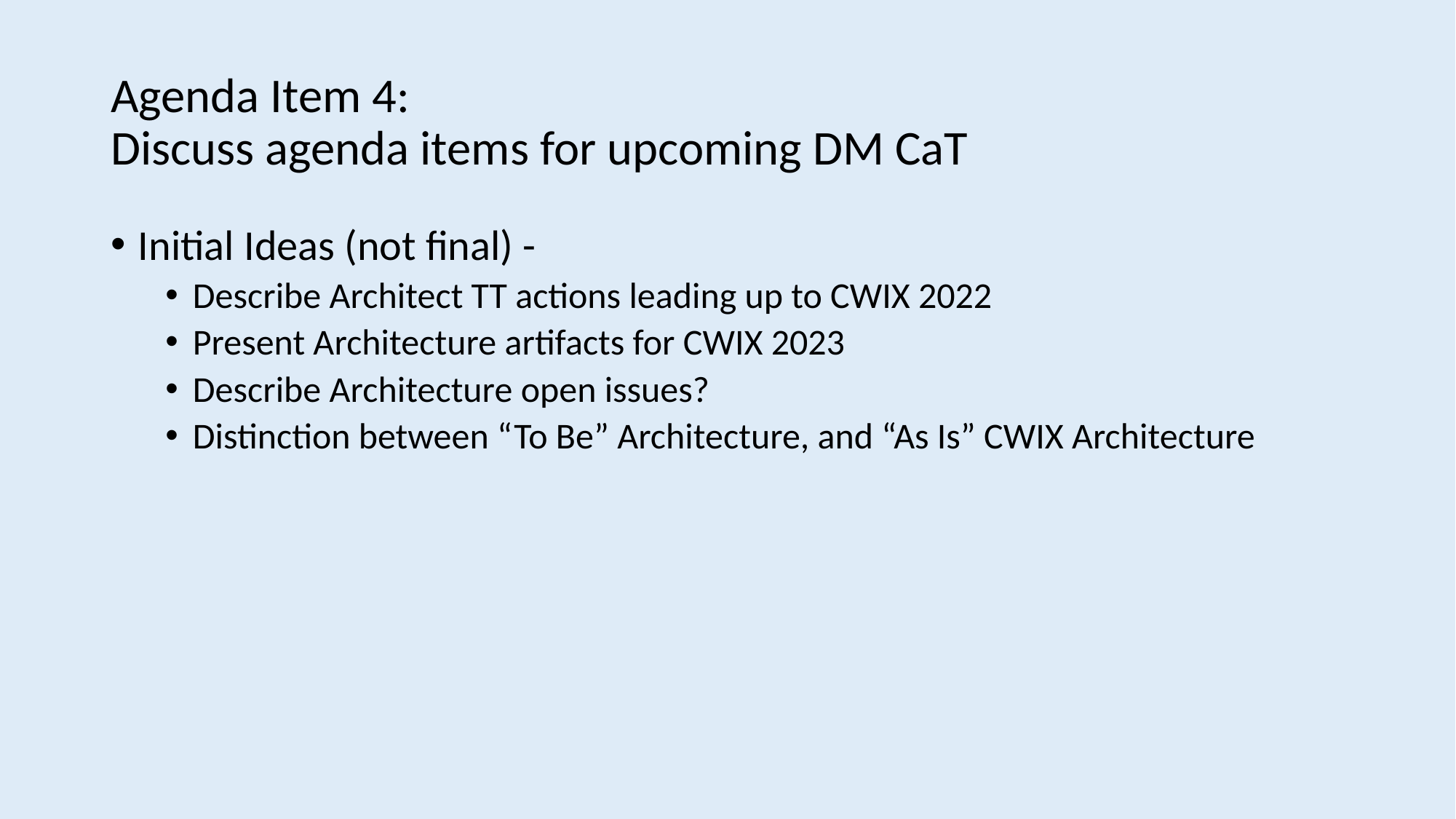

# Agenda Item 4: Discuss agenda items for upcoming DM CaT
Initial Ideas (not final) -
Describe Architect TT actions leading up to CWIX 2022
Present Architecture artifacts for CWIX 2023
Describe Architecture open issues?
Distinction between “To Be” Architecture, and “As Is” CWIX Architecture